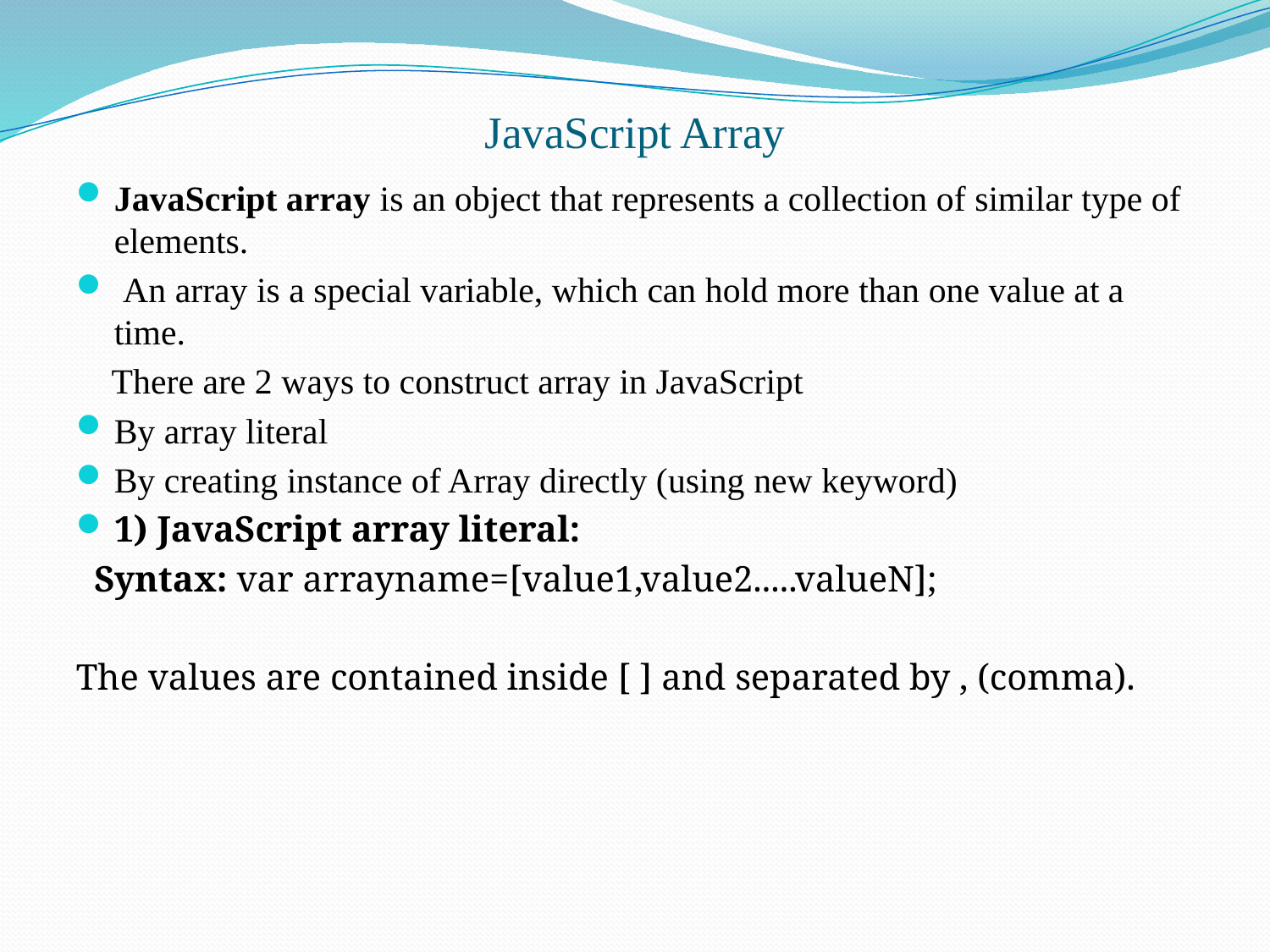

# JavaScript Array
JavaScript array is an object that represents a collection of similar type of elements.
 An array is a special variable, which can hold more than one value at a time.
    There are 2 ways to construct array in JavaScript
By array literal
By creating instance of Array directly (using new keyword)
1) JavaScript array literal:
  Syntax: var arrayname=[value1,value2.....valueN];

The values are contained inside [ ] and separated by , (comma).